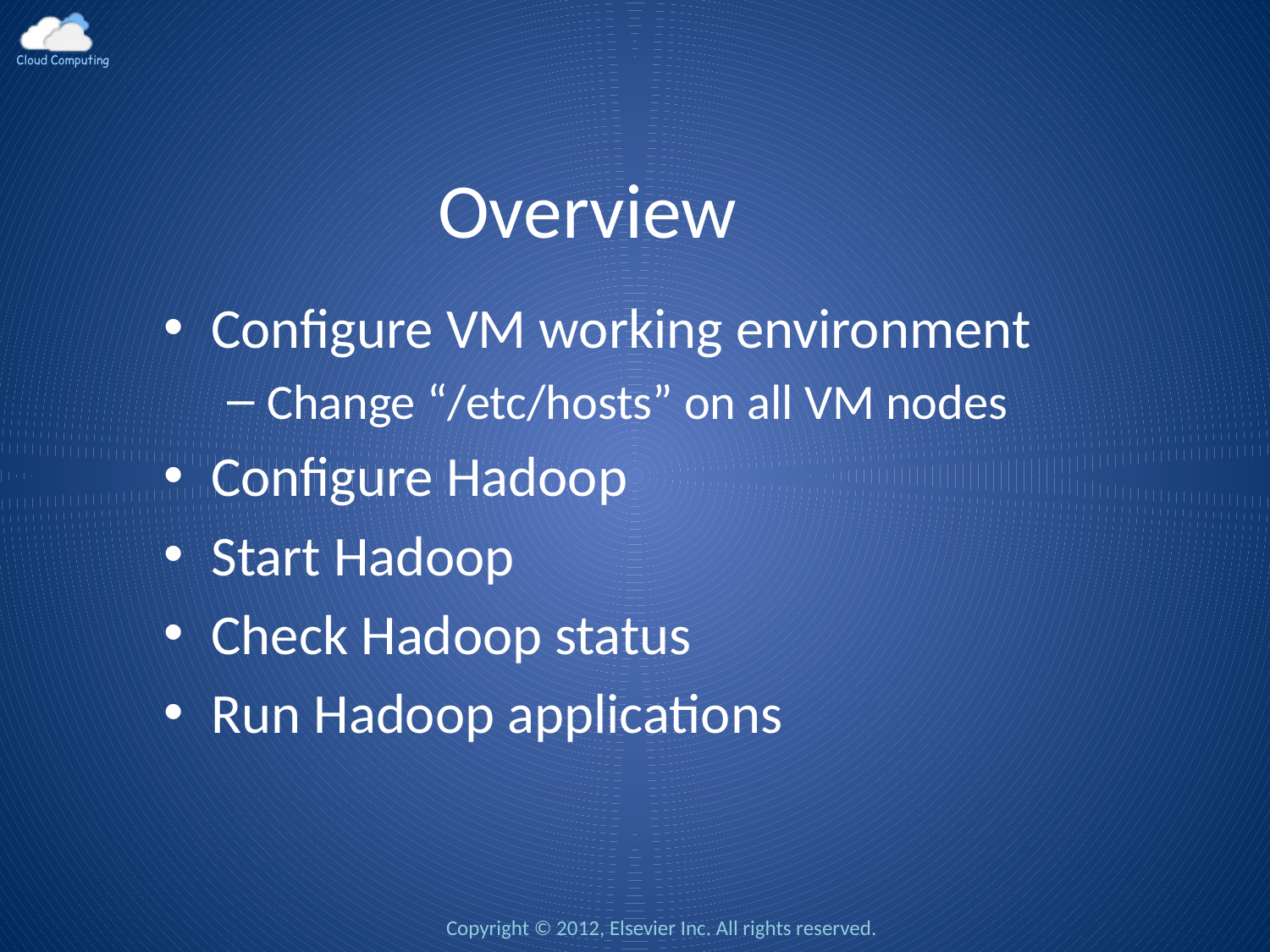

Overview
Configure VM working environment
Change “/etc/hosts” on all VM nodes
Configure Hadoop
Start Hadoop
Check Hadoop status
Run Hadoop applications